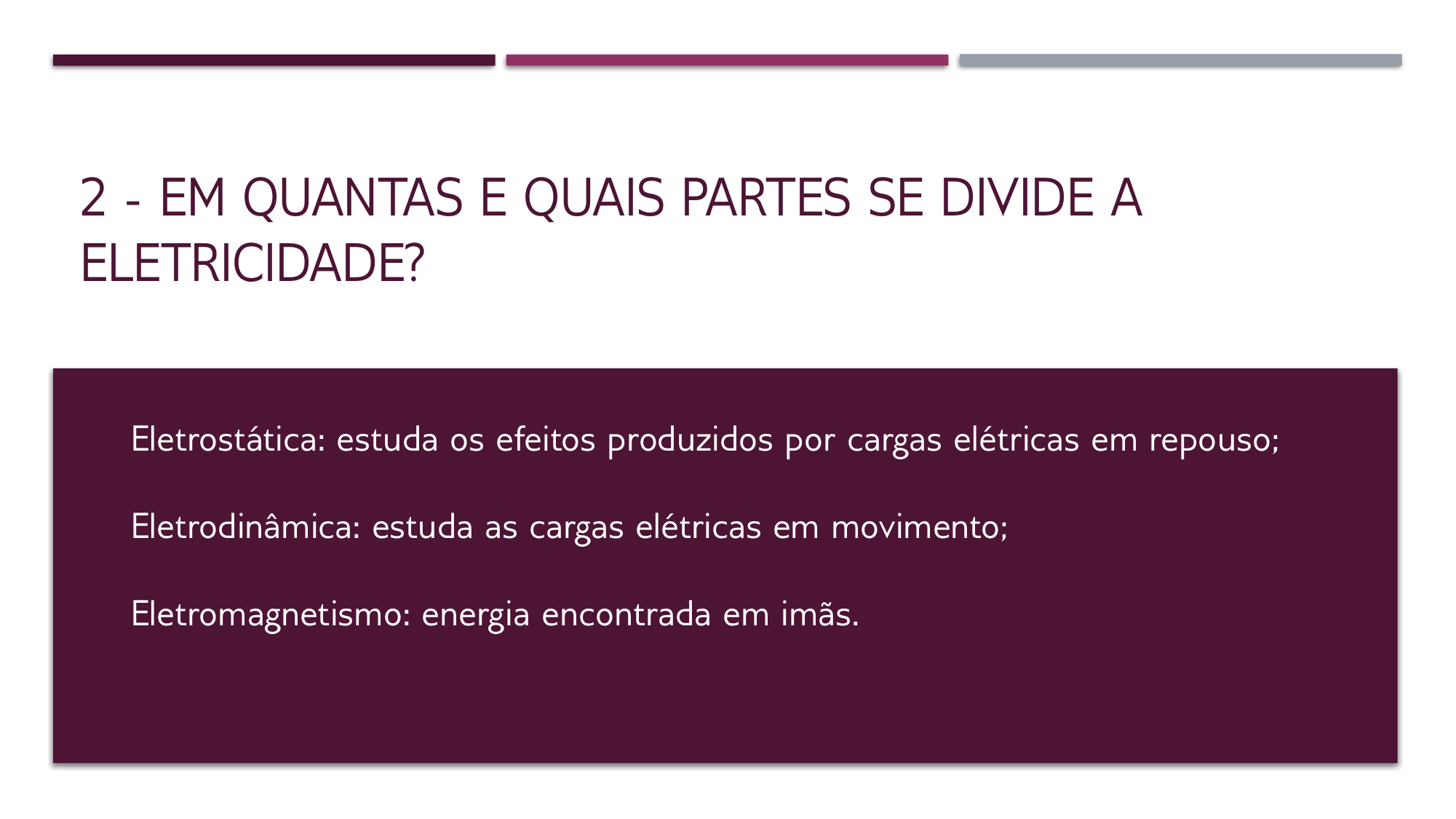

# 2 - Em quantas e quais partes se divide a eletricidade?
Eletrostática: estuda os efeitos produzidos por cargas elétricas em repouso;

Eletrodinâmica: estuda as cargas elétricas em movimento;

Eletromagnetismo: energia encontrada em imãs.